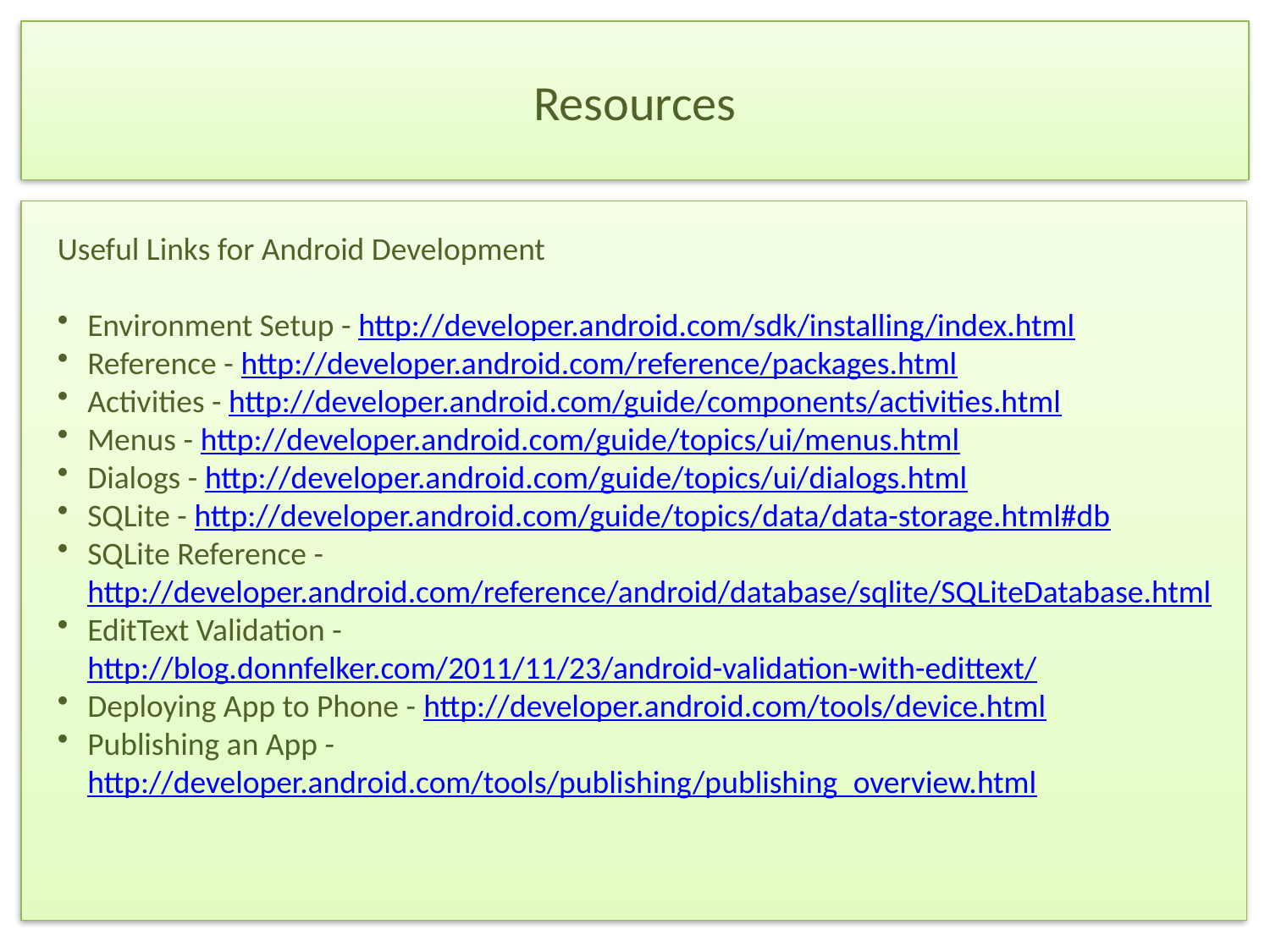

Resources
#

Useful Links for Android Development

Environment Setup - http://developer.android.com/sdk/installing/index.html
Reference - http://developer.android.com/reference/packages.html
Activities - http://developer.android.com/guide/components/activities.html
Menus - http://developer.android.com/guide/topics/ui/menus.html
Dialogs - http://developer.android.com/guide/topics/ui/dialogs.html
SQLite - http://developer.android.com/guide/topics/data/data-storage.html#db
SQLite Reference - http://developer.android.com/reference/android/database/sqlite/SQLiteDatabase.html
EditText Validation - http://blog.donnfelker.com/2011/11/23/android-validation-with-edittext/
Deploying App to Phone - http://developer.android.com/tools/device.html
Publishing an App - http://developer.android.com/tools/publishing/publishing_overview.html